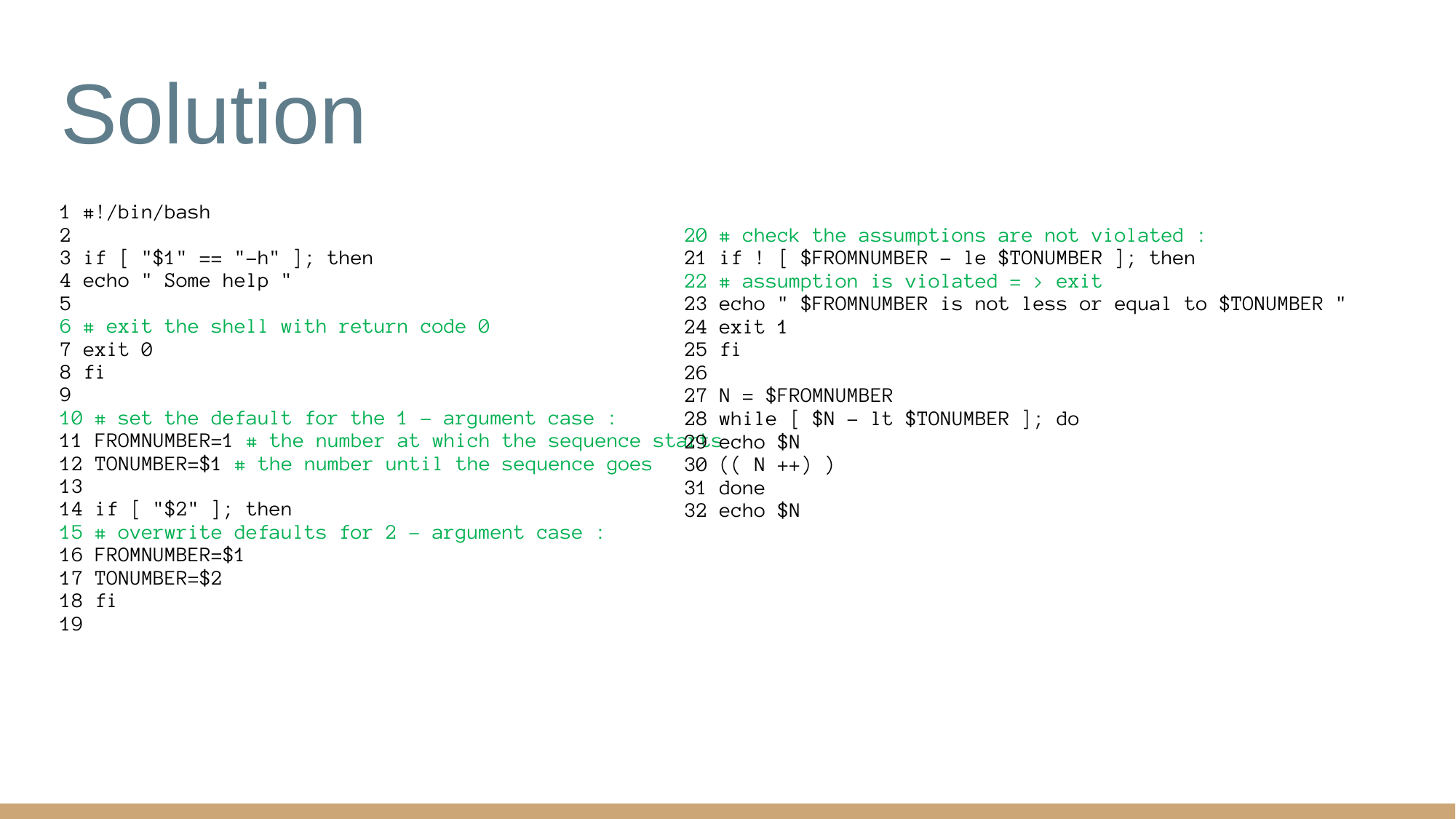

# Solution
1 #!/bin/bash
2
3 if [ "$1" == "-h" ]; then
4 echo " Some help "
5
6 # exit the shell with return code 0
7 exit 0
8 fi
9
10 # set the default for the 1 - argument case :
11 FROMNUMBER=1 # the number at which the sequence starts
12 TONUMBER=$1 # the number until the sequence goes
13
14 if [ "$2" ]; then
15 # overwrite defaults for 2 - argument case :
16 FROMNUMBER=$1
17 TONUMBER=$2
18 fi
19
20 # check the assumptions are not violated :
21 if ! [ $FROMNUMBER - le $TONUMBER ]; then
22 # assumption is violated = > exit
23 echo " $FROMNUMBER is not less or equal to $TONUMBER "
24 exit 1
25 fi
26
27 N = $FROMNUMBER
28 while [ $N - lt $TONUMBER ]; do
29 echo $N
30 (( N ++) )
31 done
32 echo $N